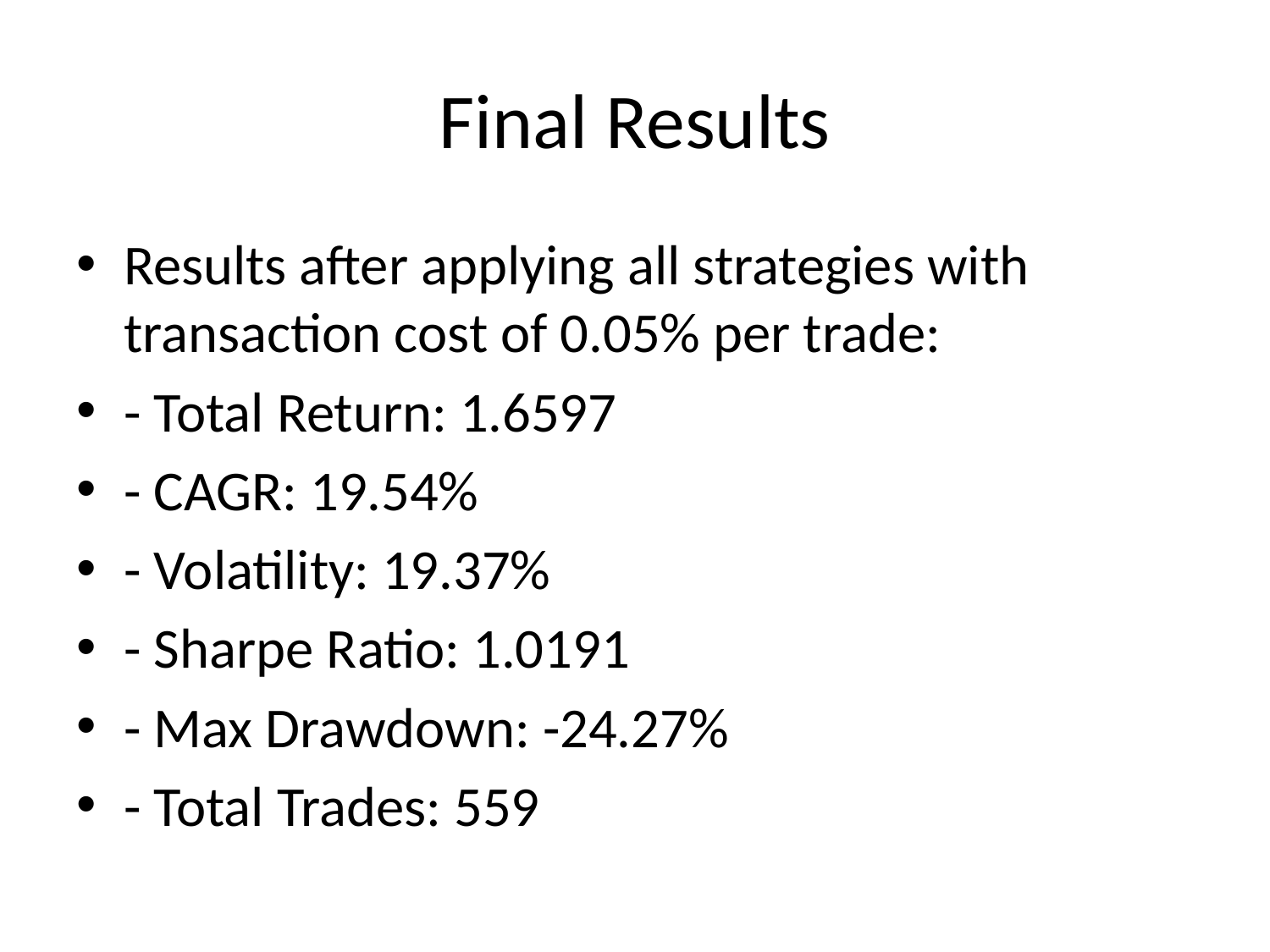

# Final Results
Results after applying all strategies with transaction cost of 0.05% per trade:
- Total Return: 1.6597
- CAGR: 19.54%
- Volatility: 19.37%
- Sharpe Ratio: 1.0191
- Max Drawdown: -24.27%
- Total Trades: 559